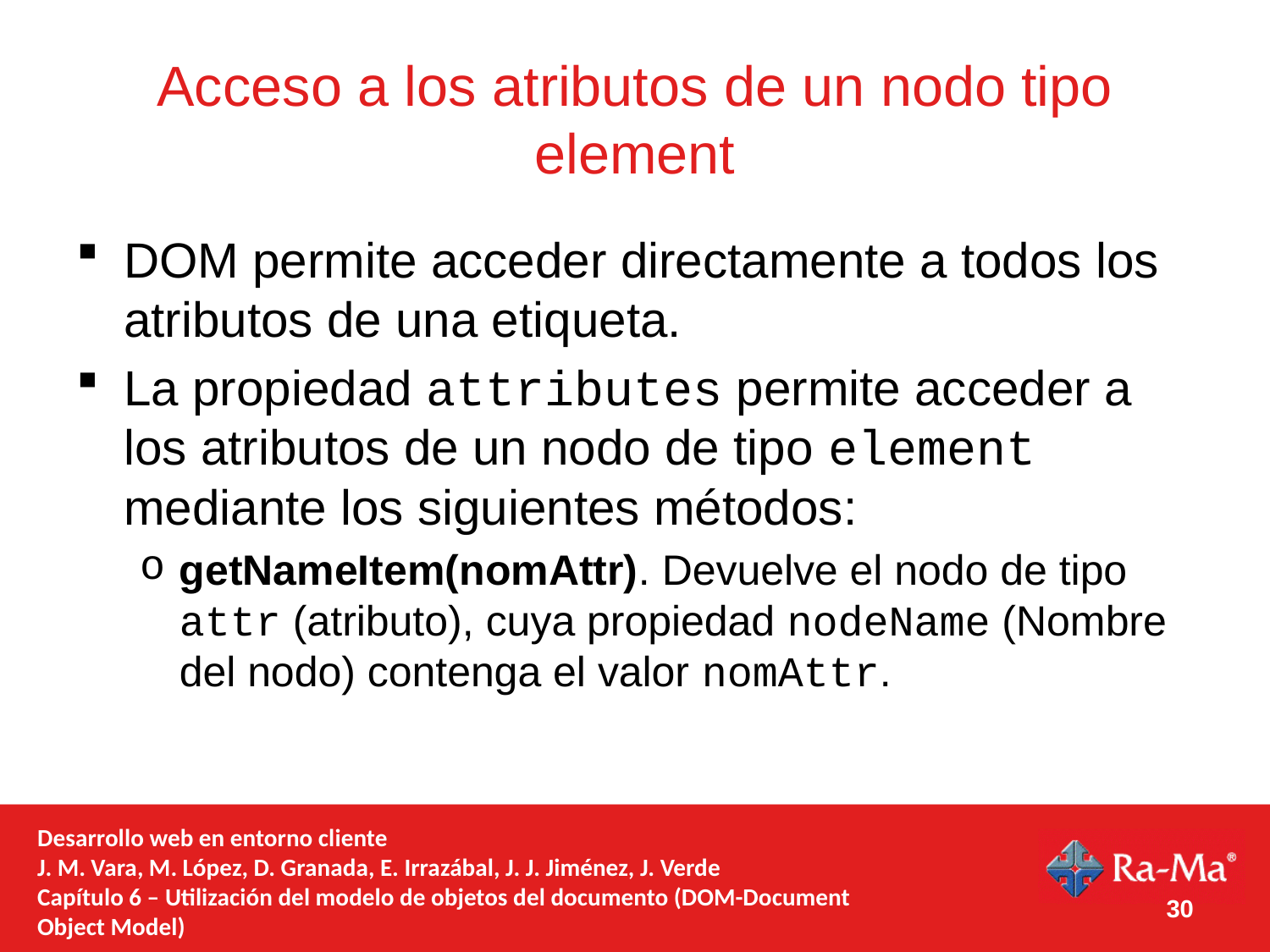

# Acceso a los atributos de un nodo tipo element
DOM permite acceder directamente a todos los atributos de una etiqueta.
La propiedad attributes permite acceder a los atributos de un nodo de tipo element mediante los siguientes métodos:
getNameItem(nomAttr). Devuelve el nodo de tipo attr (atributo), cuya propiedad nodeName (Nombre del nodo) contenga el valor nomAttr.

Desarrollo web en entorno cliente
J. M. Vara, M. López, D. Granada, E. Irrazábal, J. J. Jiménez, J. Verde
Capítulo 6 – Utilización del modelo de objetos del documento (DOM-Document Object Model)
30